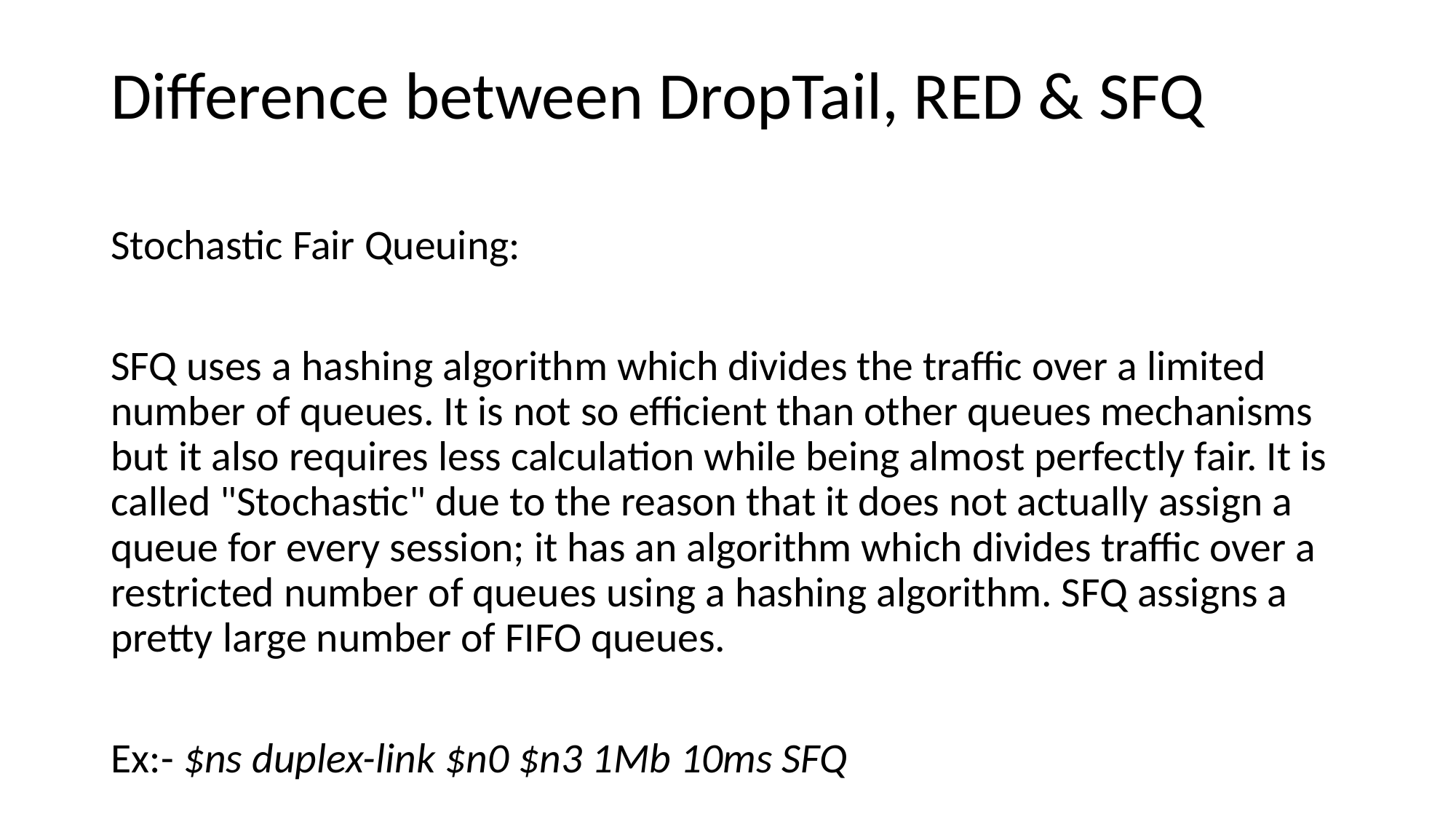

# Difference between DropTail, RED & SFQ
Stochastic Fair Queuing:

SFQ uses a hashing algorithm which divides the traffic over a limited number of queues. It is not so efficient than other queues mechanisms but it also requires less calculation while being almost perfectly fair. It is called "Stochastic" due to the reason that it does not actually assign a queue for every session; it has an algorithm which divides traffic over a restricted number of queues using a hashing algorithm. SFQ assigns a pretty large number of FIFO queues.

Ex:- $ns duplex-link $n0 $n3 1Mb 10ms SFQ